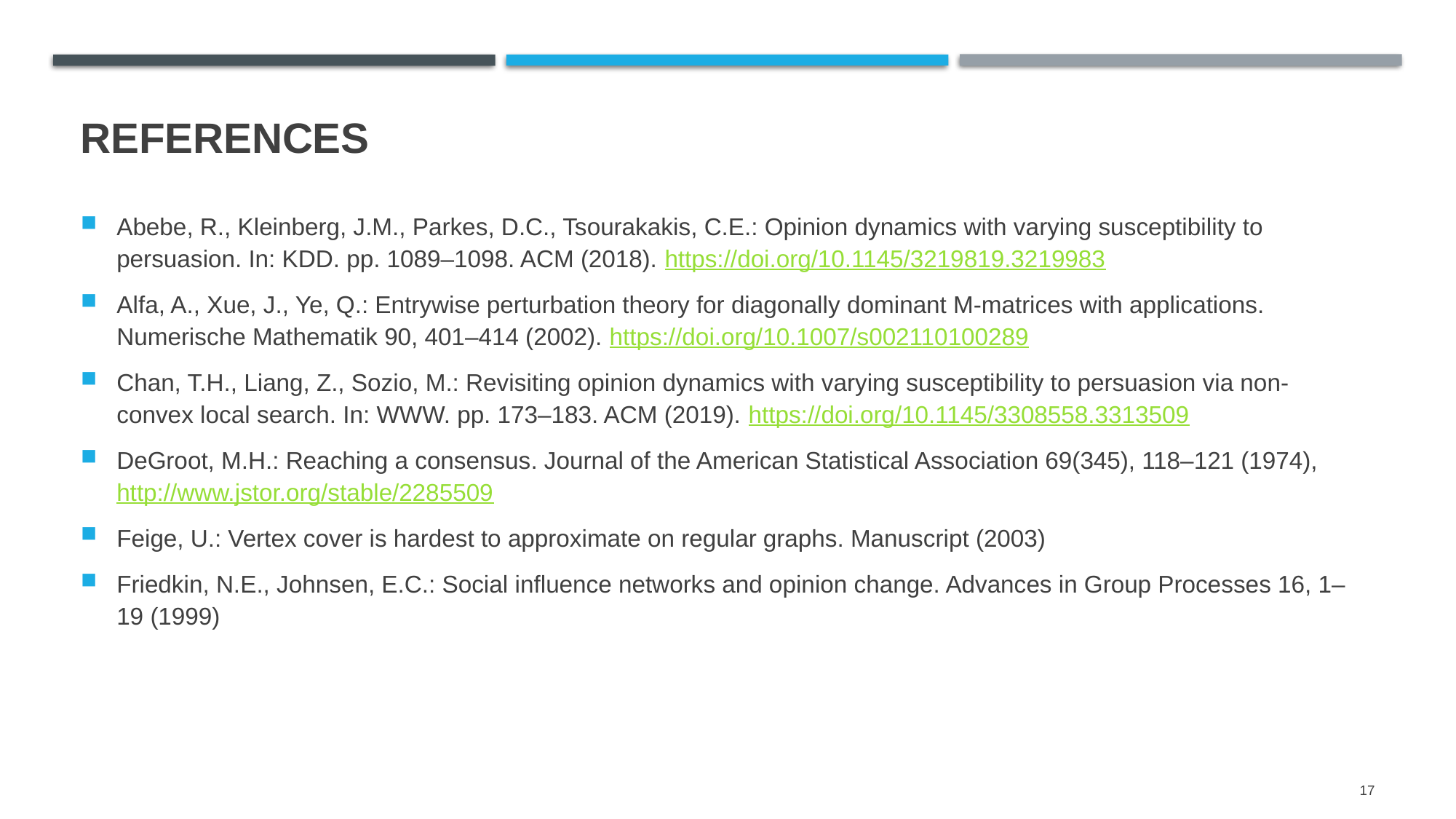

# REFERENCES
Abebe, R., Kleinberg, J.M., Parkes, D.C., Tsourakakis, C.E.: Opinion dynamics with varying susceptibility to persuasion. In: KDD. pp. 1089–1098. ACM (2018). https://doi.org/10.1145/3219819.3219983
Alfa, A., Xue, J., Ye, Q.: Entrywise perturbation theory for diagonally dominant M-matrices with applications. Numerische Mathematik 90, 401–414 (2002). https://doi.org/10.1007/s002110100289
Chan, T.H., Liang, Z., Sozio, M.: Revisiting opinion dynamics with varying susceptibility to persuasion via non-convex local search. In: WWW. pp. 173–183. ACM (2019). https://doi.org/10.1145/3308558.3313509
DeGroot, M.H.: Reaching a consensus. Journal of the American Statistical Association 69(345), 118–121 (1974), http://www.jstor.org/stable/2285509
Feige, U.: Vertex cover is hardest to approximate on regular graphs. Manuscript (2003)
Friedkin, N.E., Johnsen, E.C.: Social inﬂuence networks and opinion change. Advances in Group Processes 16, 1–19 (1999)
17